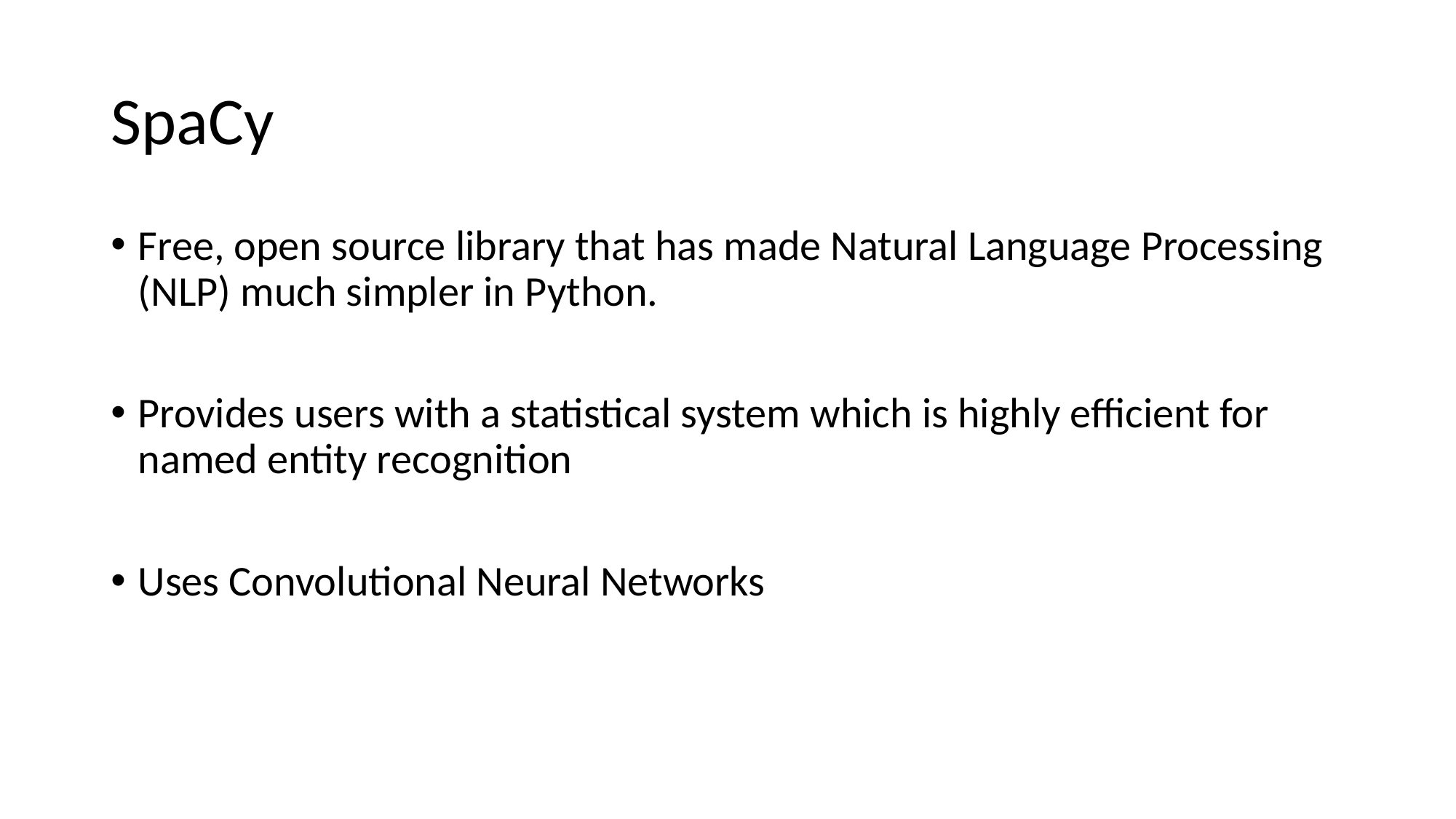

# SpaCy
Free, open source library that has made Natural Language Processing (NLP) much simpler in Python.

Provides users with a statistical system which is highly efficient for named entity recognition

Uses Convolutional Neural Networks